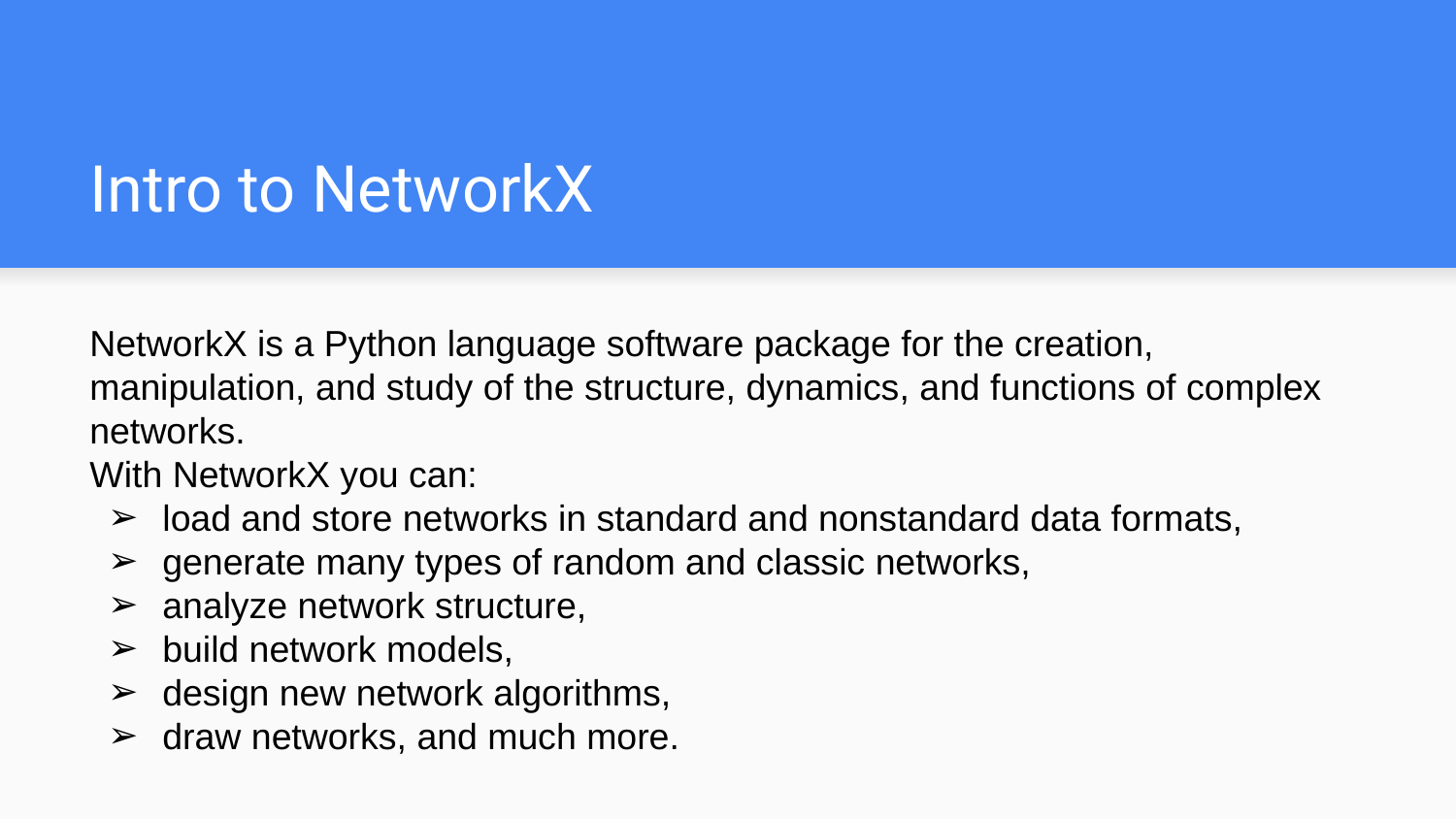

# Intro to NetworkX
NetworkX is a Python language software package for the creation, manipulation, and study of the structure, dynamics, and functions of complex networks.
With NetworkX you can:
load and store networks in standard and nonstandard data formats,
generate many types of random and classic networks,
analyze network structure,
build network models,
design new network algorithms,
draw networks, and much more.